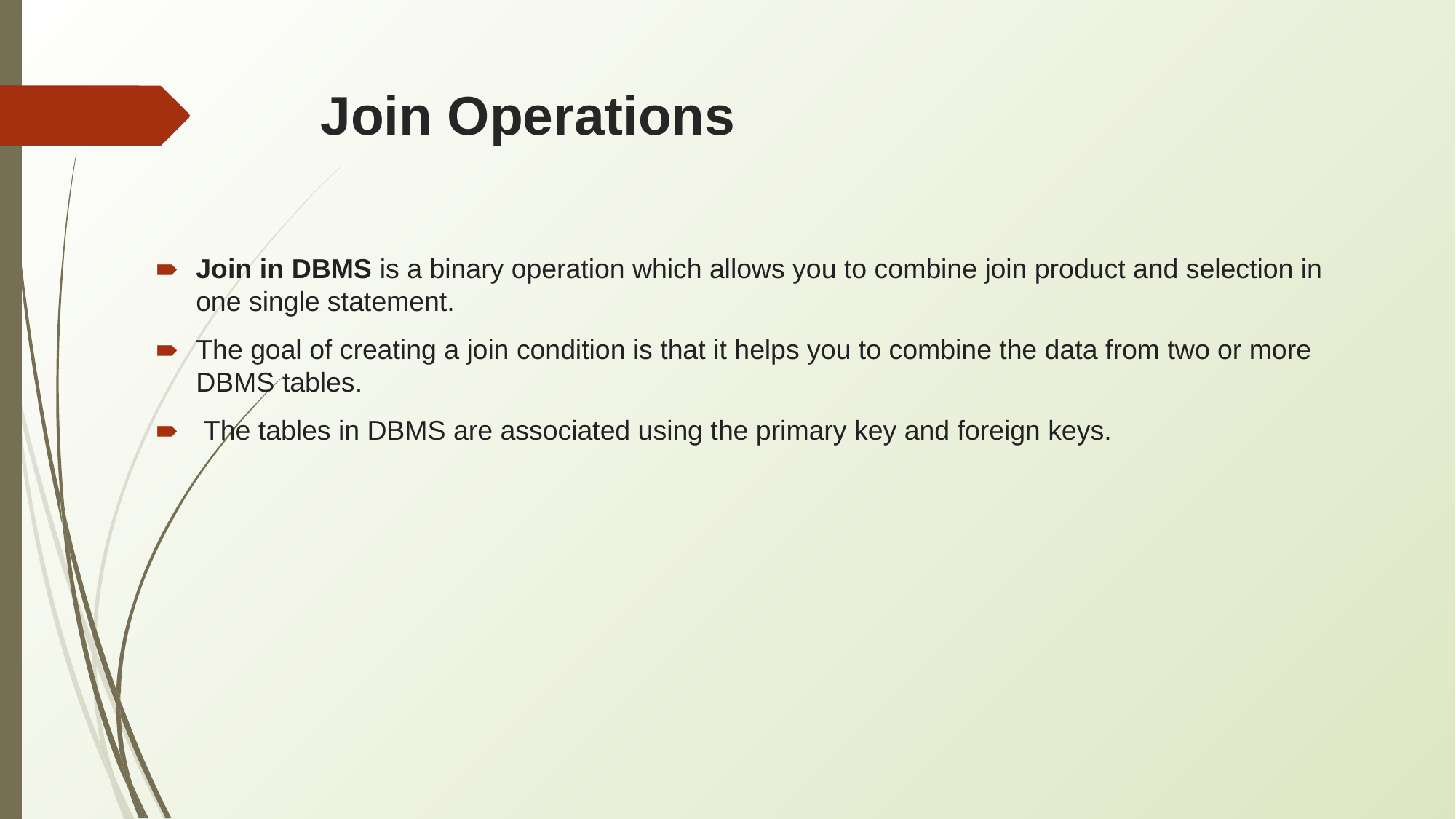

# Join Operations

Join in DBMS is a binary operation which allows you to combine join product and selection in one single statement.
The goal of creating a join condition is that it helps you to combine the data from two or more DBMS tables.
 The tables in DBMS are associated using the primary key and foreign keys.